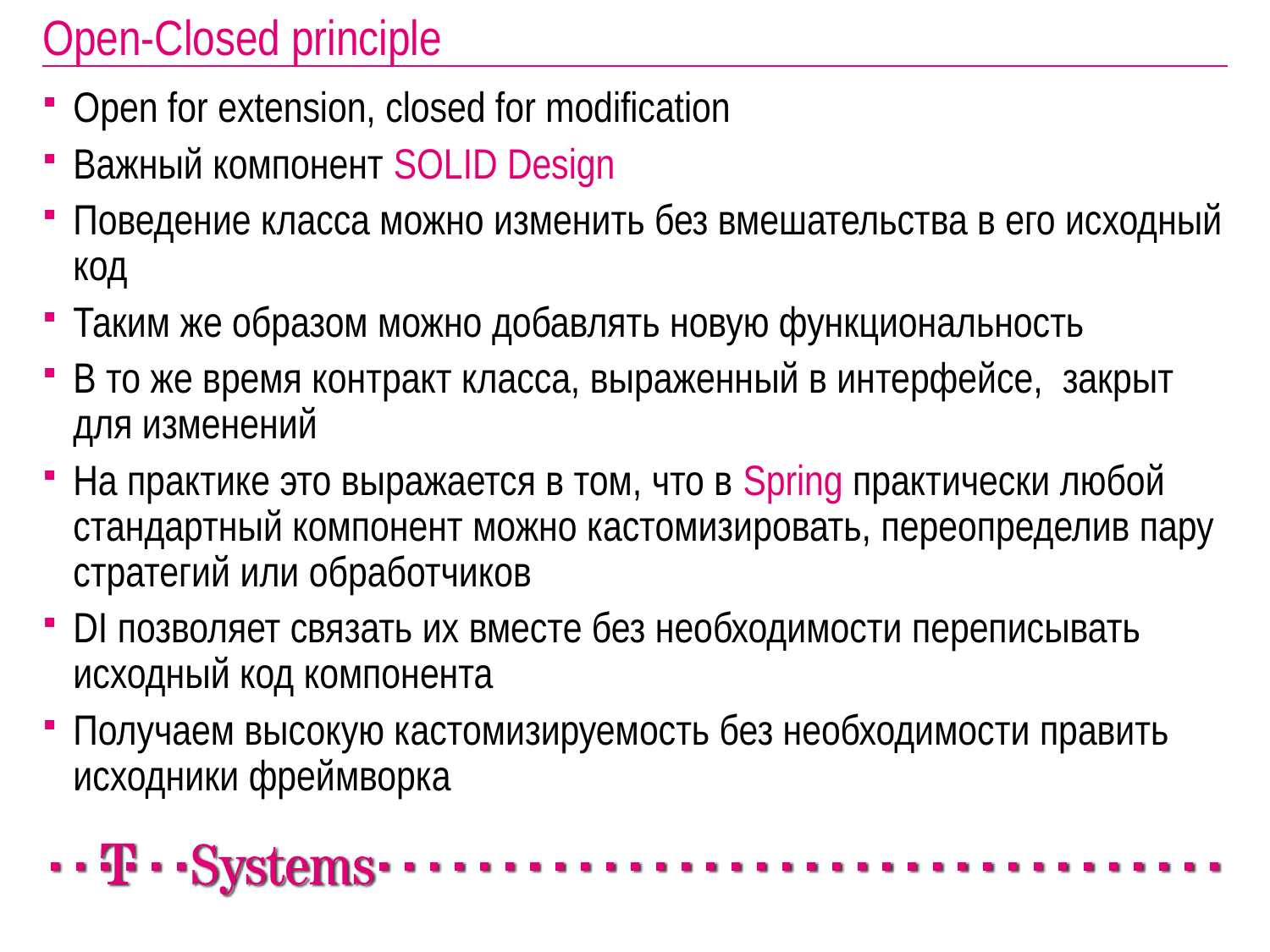

# Open-Closed principle
Open for extension, closed for modification
Важный компонент SOLID Design
Поведение класса можно изменить без вмешательства в его исходный код
Таким же образом можно добавлять новую функциональность
В то же время контракт класса, выраженный в интерфейсе,  закрыт для изменений
На практике это выражается в том, что в Spring практически любой стандартный компонент можно кастомизировать, переопределив пару стратегий или обработчиков
DI позволяет связать их вместе без необходимости переписывать исходный код компонента
Получаем высокую кастомизируемость без необходимости править исходники фреймворка